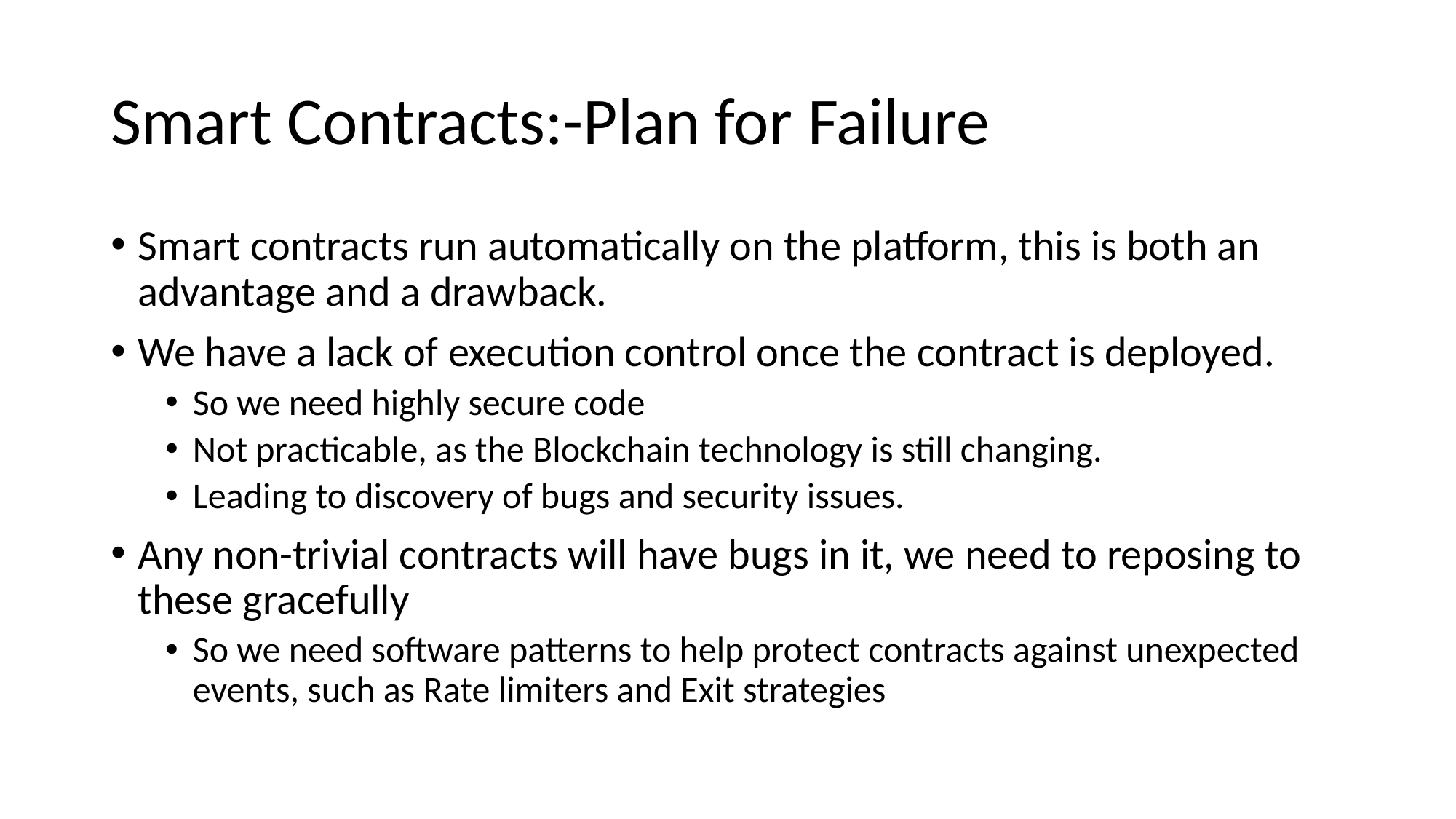

# Smart Contracts:-Plan for Failure
Smart contracts run automatically on the platform, this is both an advantage and a drawback.
We have a lack of execution control once the contract is deployed.
So we need highly secure code
Not practicable, as the Blockchain technology is still changing.
Leading to discovery of bugs and security issues.
Any non-trivial contracts will have bugs in it, we need to reposing to these gracefully
So we need software patterns to help protect contracts against unexpected events, such as Rate limiters and Exit strategies